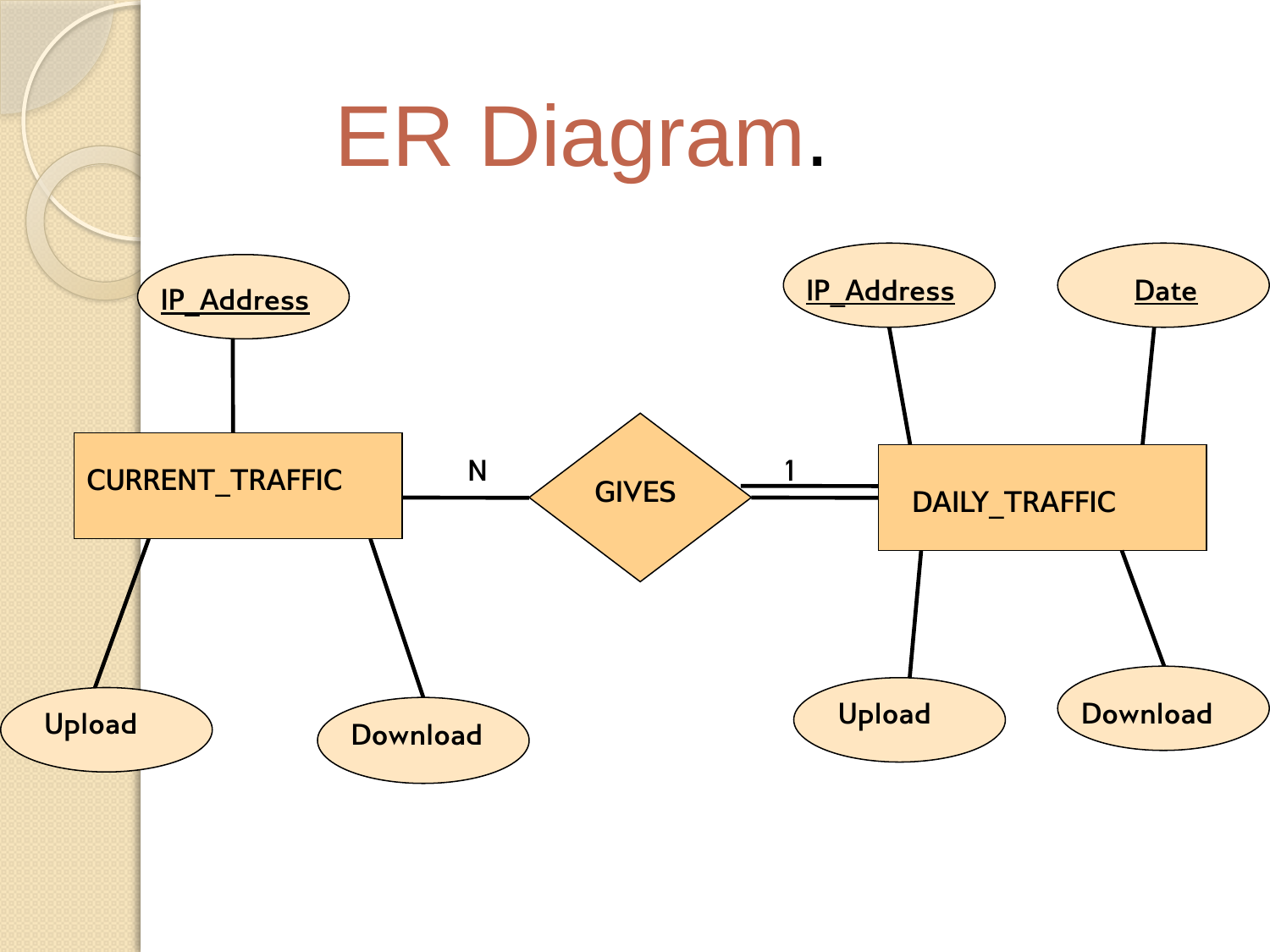

ER Diagram.

IP_Address
Date
IP_Address

N
1

CURRENT_TRAFFIC
GIVES
DAILY_TRAFFIC

Upload
Download
Upload

Download